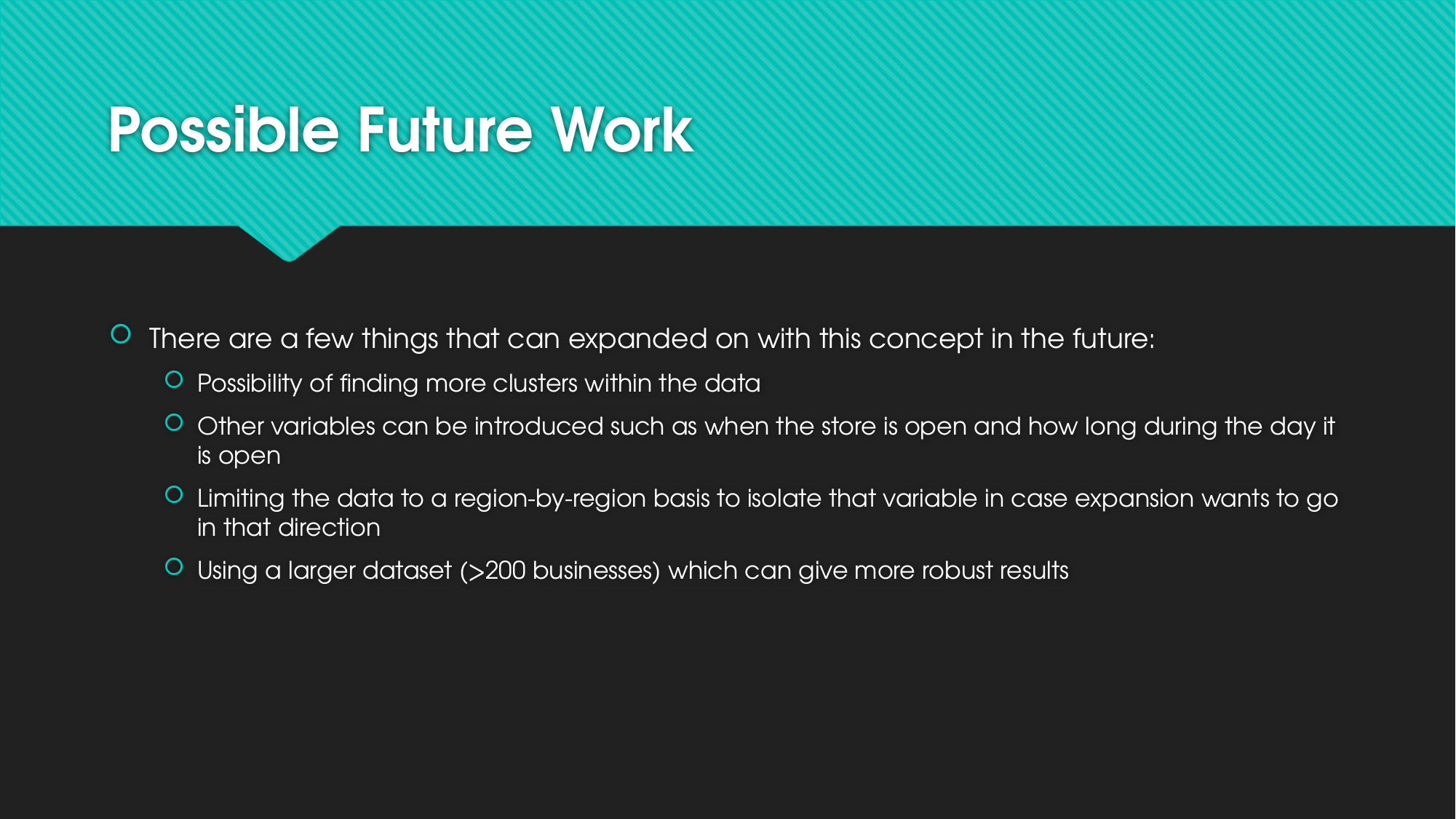

# Possible Future Work
There are a few things that can expanded on with this concept in the future:
Possibility of finding more clusters within the data
Other variables can be introduced such as when the store is open and how long during the day it is open
Limiting the data to a region-by-region basis to isolate that variable in case expansion wants to go in that direction
Using a larger dataset (>200 businesses) which can give more robust results